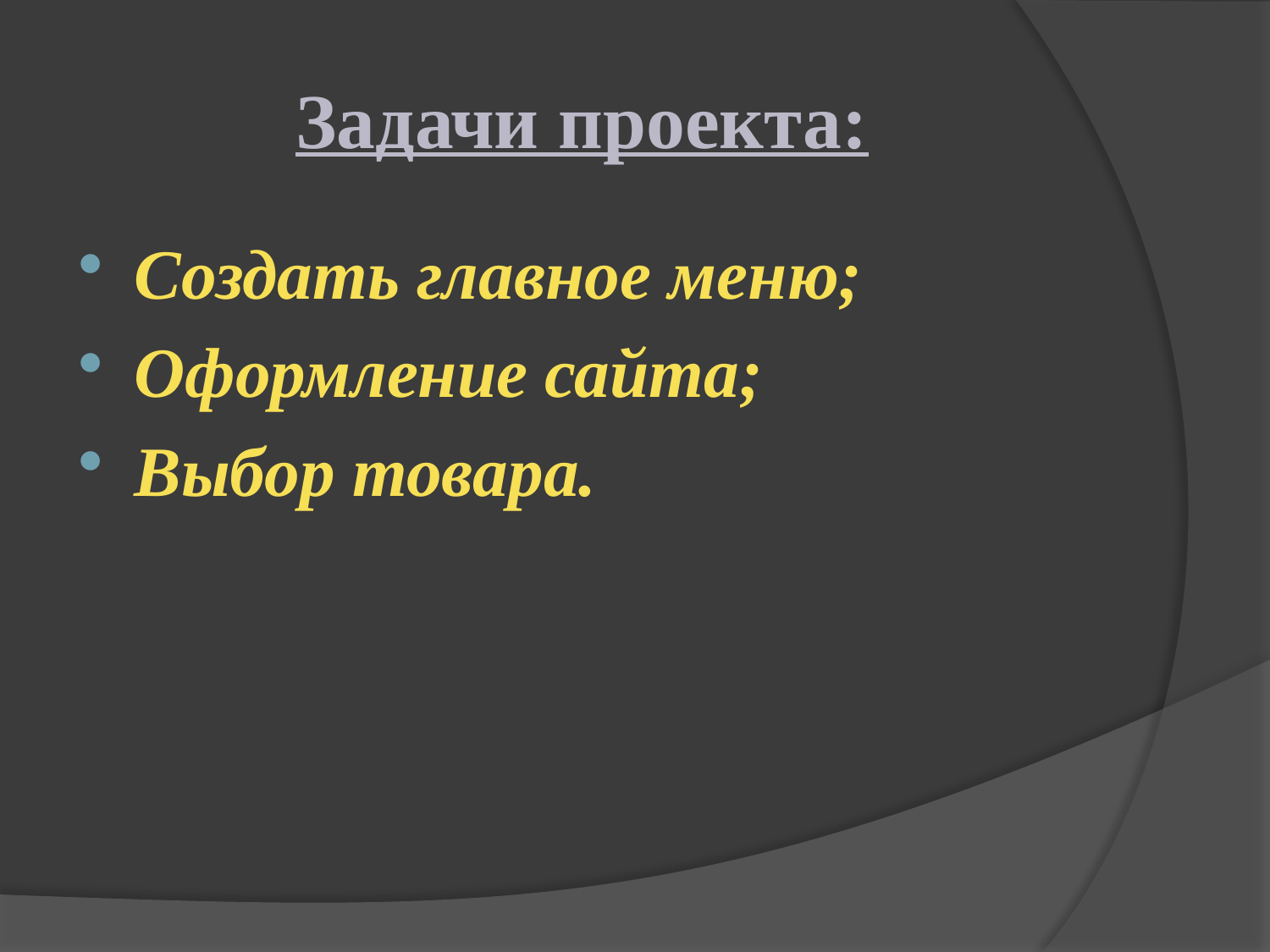

# Задачи проекта:
Создать главное меню;
Оформление сайта;
Выбор товара.